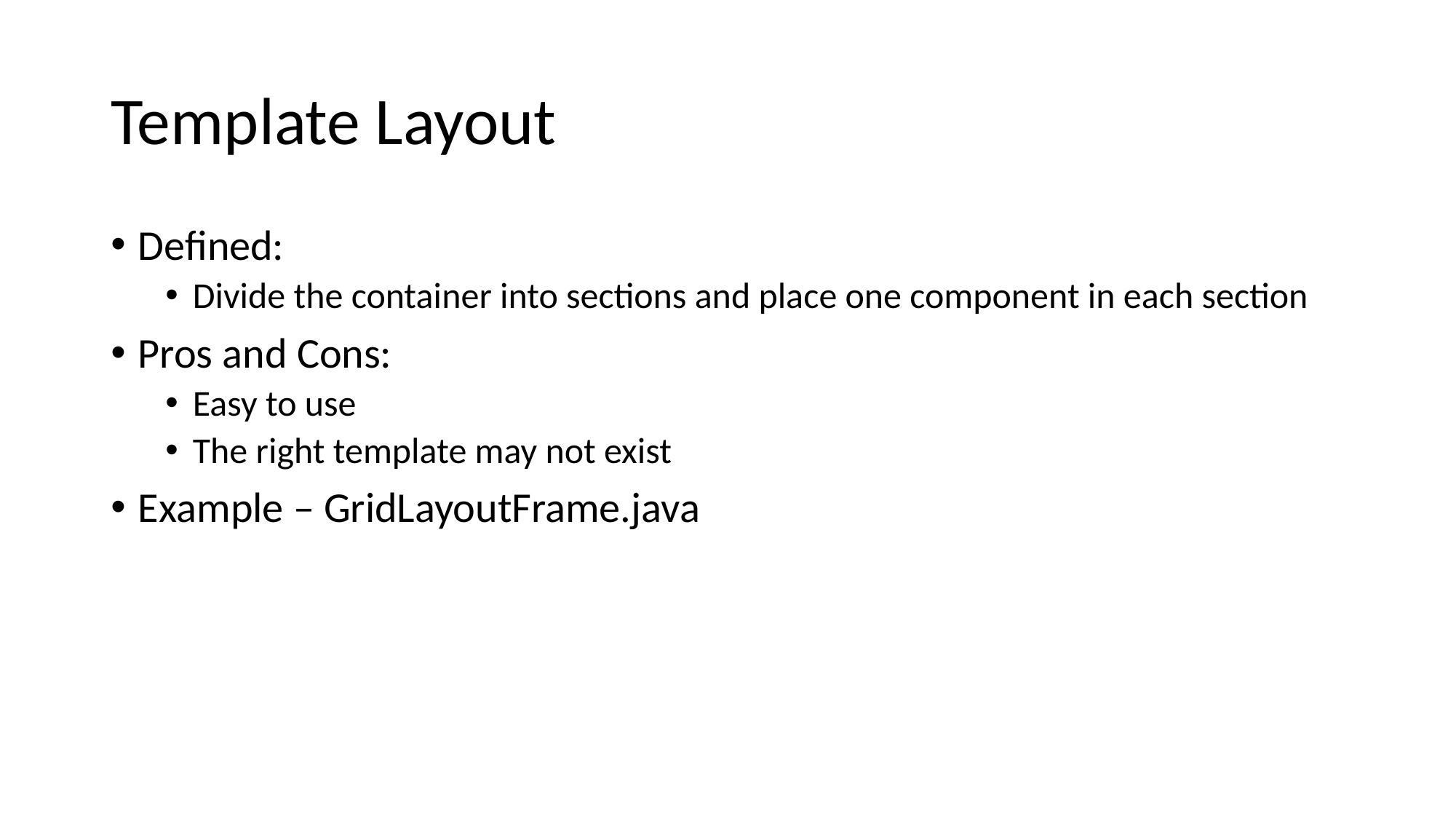

# Template Layout
Defined:
Divide the container into sections and place one component in each section
Pros and Cons:
Easy to use
The right template may not exist
Example – GridLayoutFrame.java